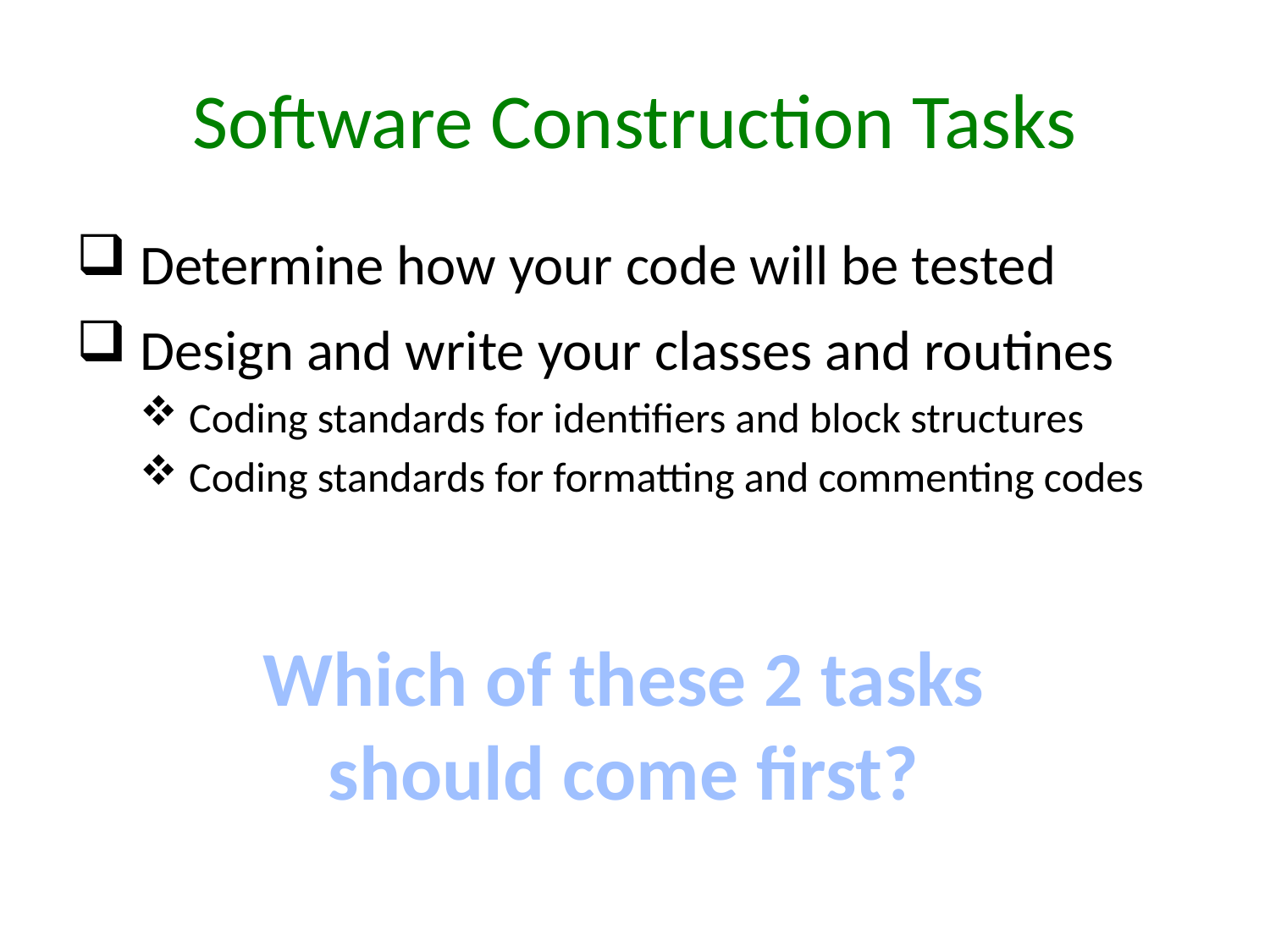

# Software Construction Tasks
 Determine how your code will be tested
 Design and write your classes and routines
 Coding standards for identifiers and block structures
 Coding standards for formatting and commenting codes
Which of these 2 tasks should come first?